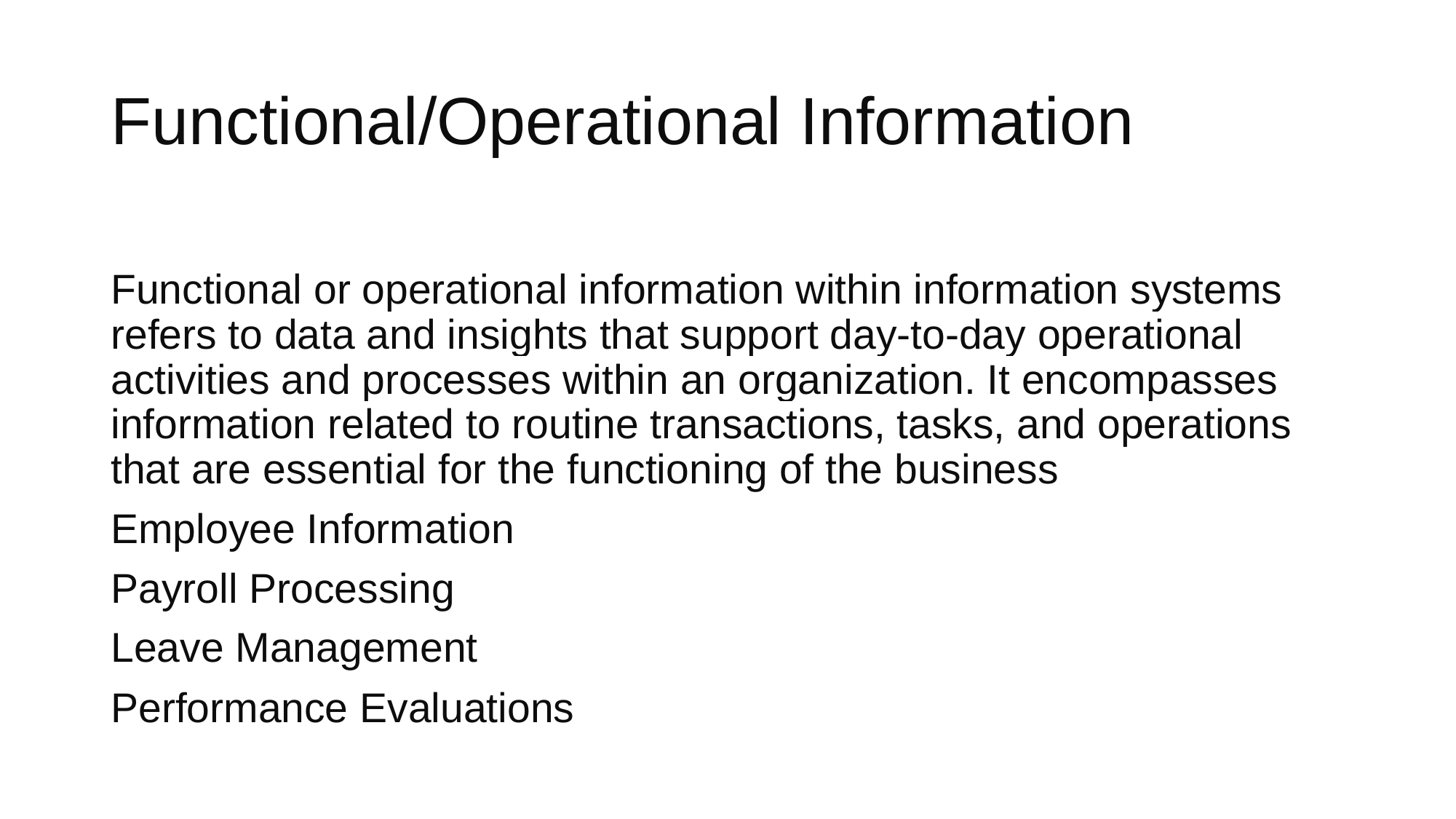

# Functional/Operational Information
Functional or operational information within information systems refers to data and insights that support day-to-day operational activities and processes within an organization. It encompasses information related to routine transactions, tasks, and operations that are essential for the functioning of the business
Employee Information
Payroll Processing
Leave Management
Performance Evaluations